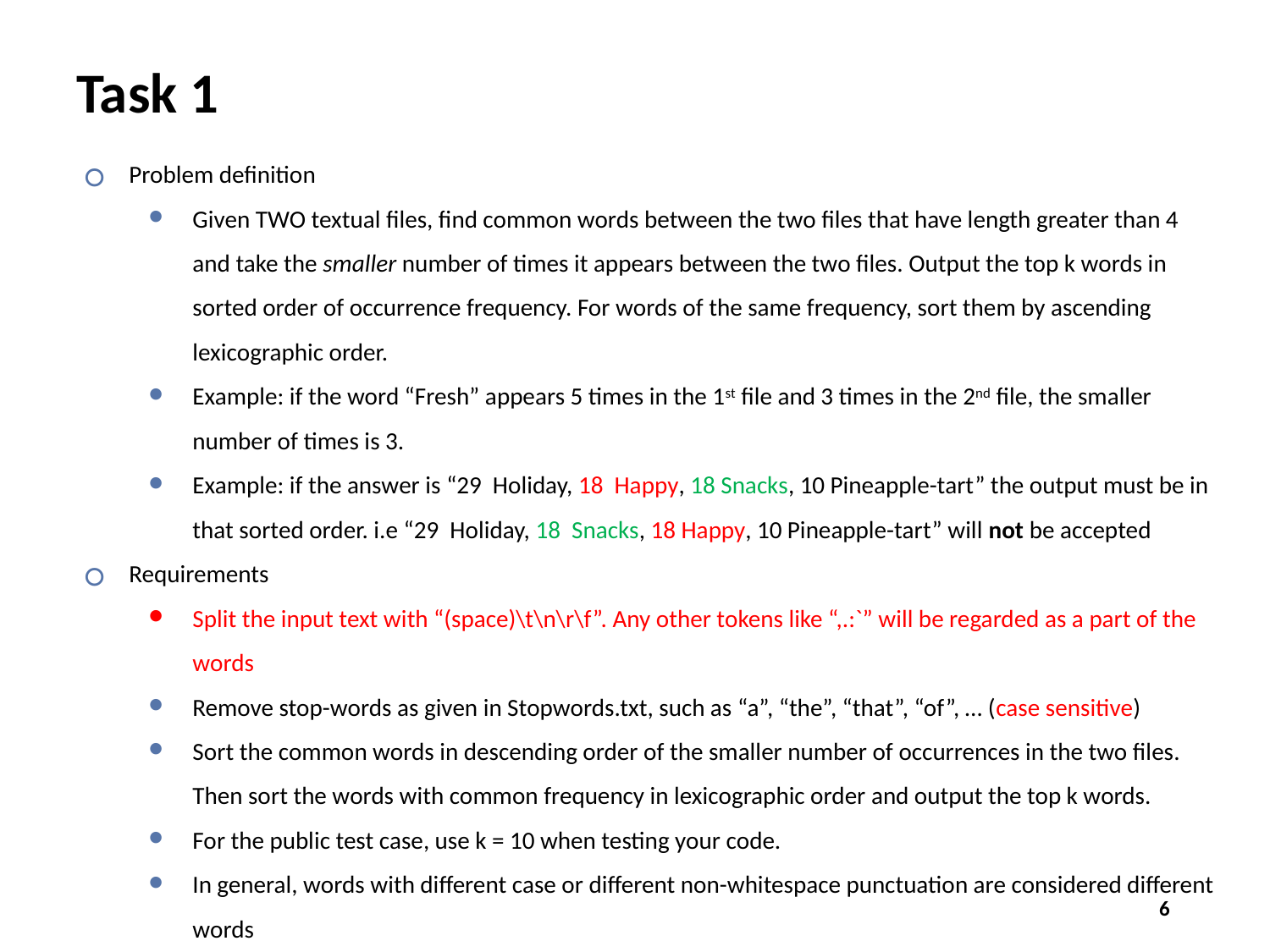

# Task 1
Problem definition
Given TWO textual files, find common words between the two files that have length greater than 4 and take the smaller number of times it appears between the two files. Output the top k words in sorted order of occurrence frequency. For words of the same frequency, sort them by ascending lexicographic order.
Example: if the word “Fresh” appears 5 times in the 1st file and 3 times in the 2nd file, the smaller number of times is 3.
Example: if the answer is “29  Holiday, 18  Happy, 18 Snacks, 10 Pineapple-tart” the output must be in that sorted order. i.e “29  Holiday, 18  Snacks, 18 Happy, 10 Pineapple-tart” will not be accepted
Requirements
Split the input text with “(space)\t\n\r\f”. Any other tokens like “,.:`” will be regarded as a part of the words
Remove stop-words as given in Stopwords.txt, such as “a”, “the”, “that”, “of”, … (case sensitive)
Sort the common words in descending order of the smaller number of occurrences in the two files. Then sort the words with common frequency in lexicographic order and output the top k words.
For the public test case, use k = 10 when testing your code.
In general, words with different case or different non-whitespace punctuation are considered different words
6